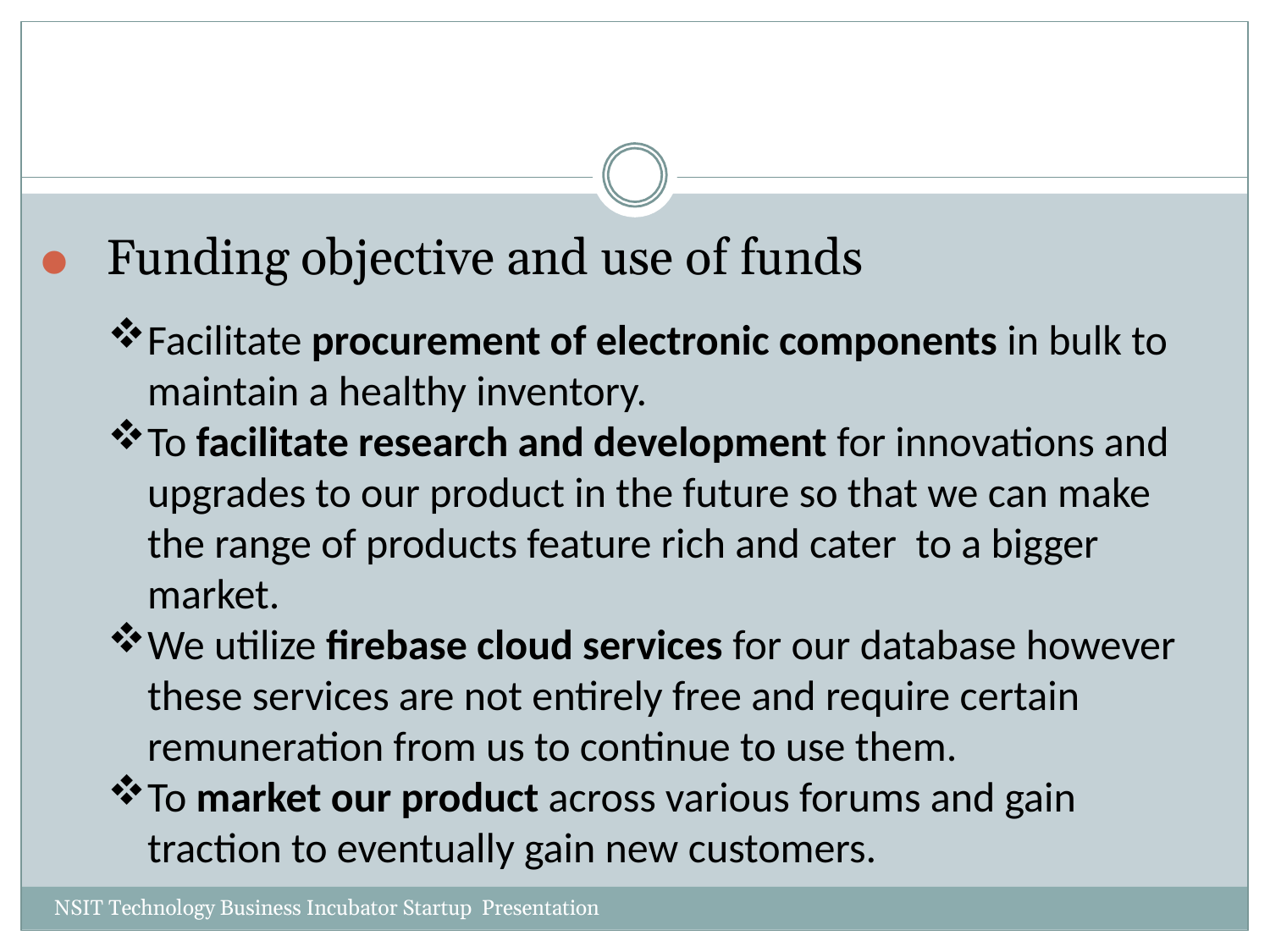

# ⚫	Funding objective and use of funds
Facilitate procurement of electronic components in bulk to maintain a healthy inventory.
To facilitate research and development for innovations and upgrades to our product in the future so that we can make the range of products feature rich and cater  to a bigger market.
We utilize firebase cloud services for our database however these services are not entirely free and require certain remuneration from us to continue to use them.
To market our product across various forums and gain traction to eventually gain new customers.

NSIT Technology Business Incubator Startup Presentation